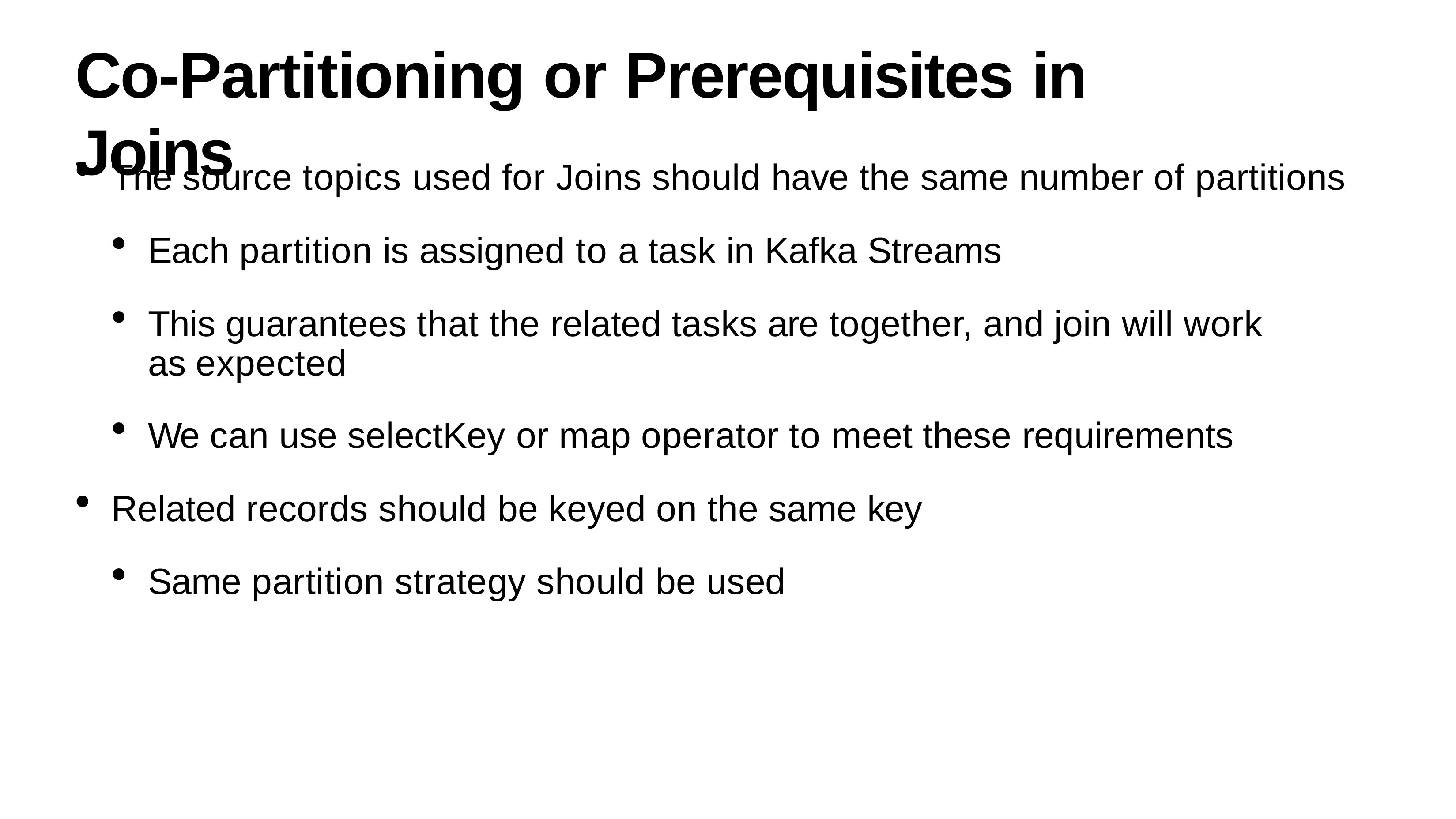

# Co-Partitioning or Prerequisites in Joins
The source topics used for Joins should have the same number of partitions
Each partition is assigned to a task in Kafka Streams
This guarantees that the related tasks are together, and join will work as expected
We can use selectKey or map operator to meet these requirements
Related records should be keyed on the same key
Same partition strategy should be used